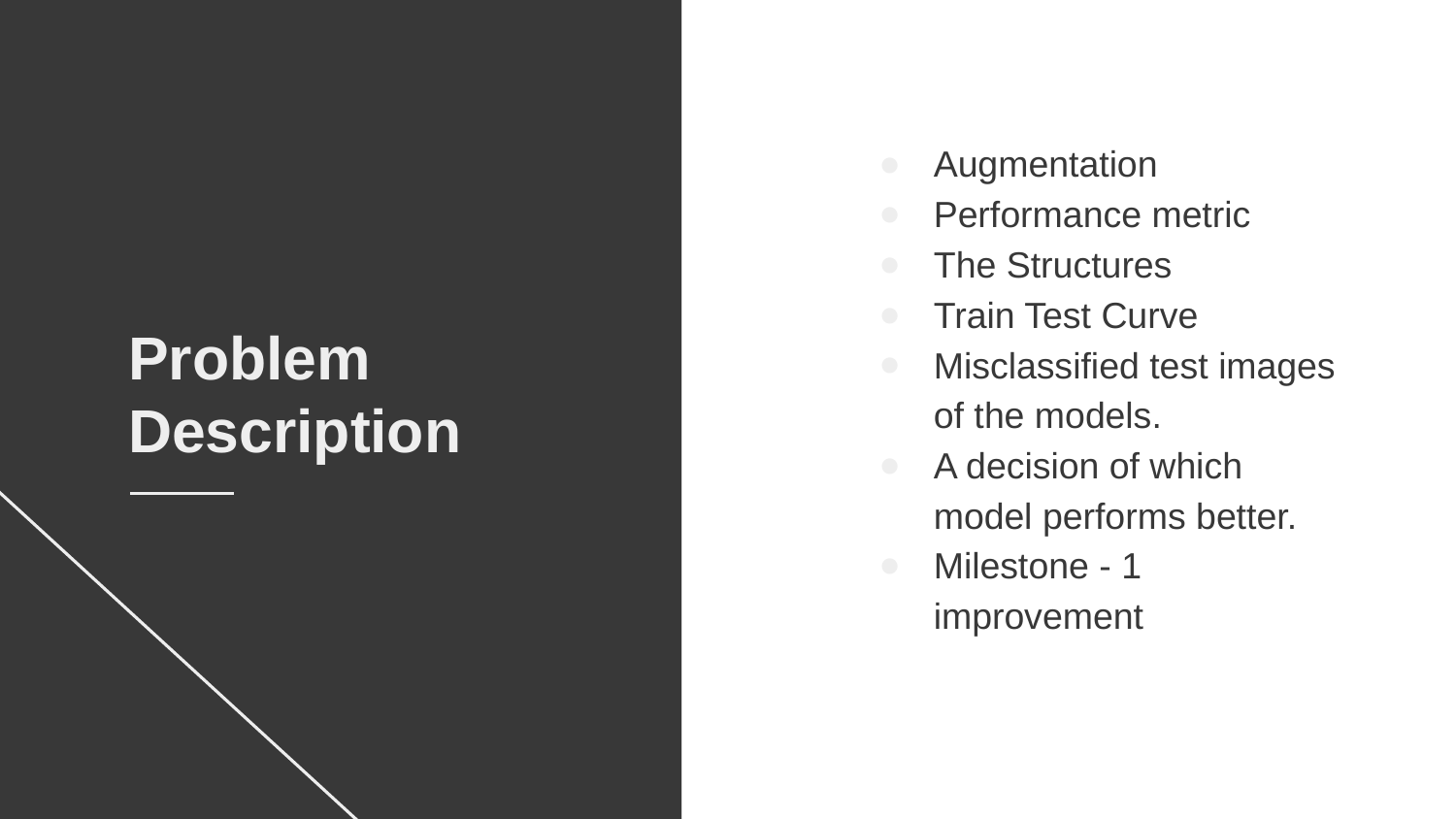

Augmentation
Performance metric
The Structures
Train Test Curve
Misclassified test images of the models.
A decision of which model performs better.
Milestone - 1 improvement
Problem Description